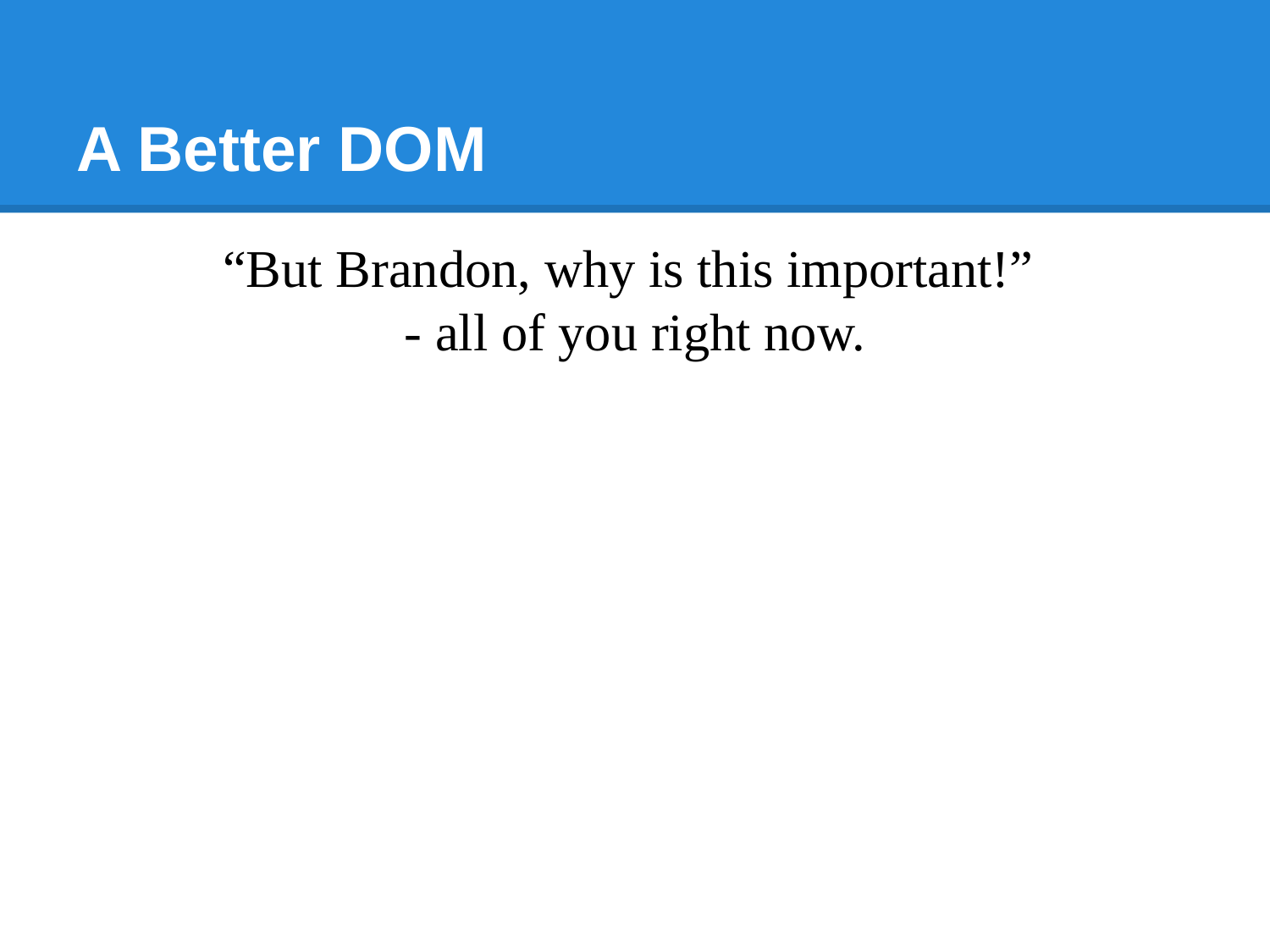

# A Better DOM
“But Brandon, why is this important!”
- all of you right now.